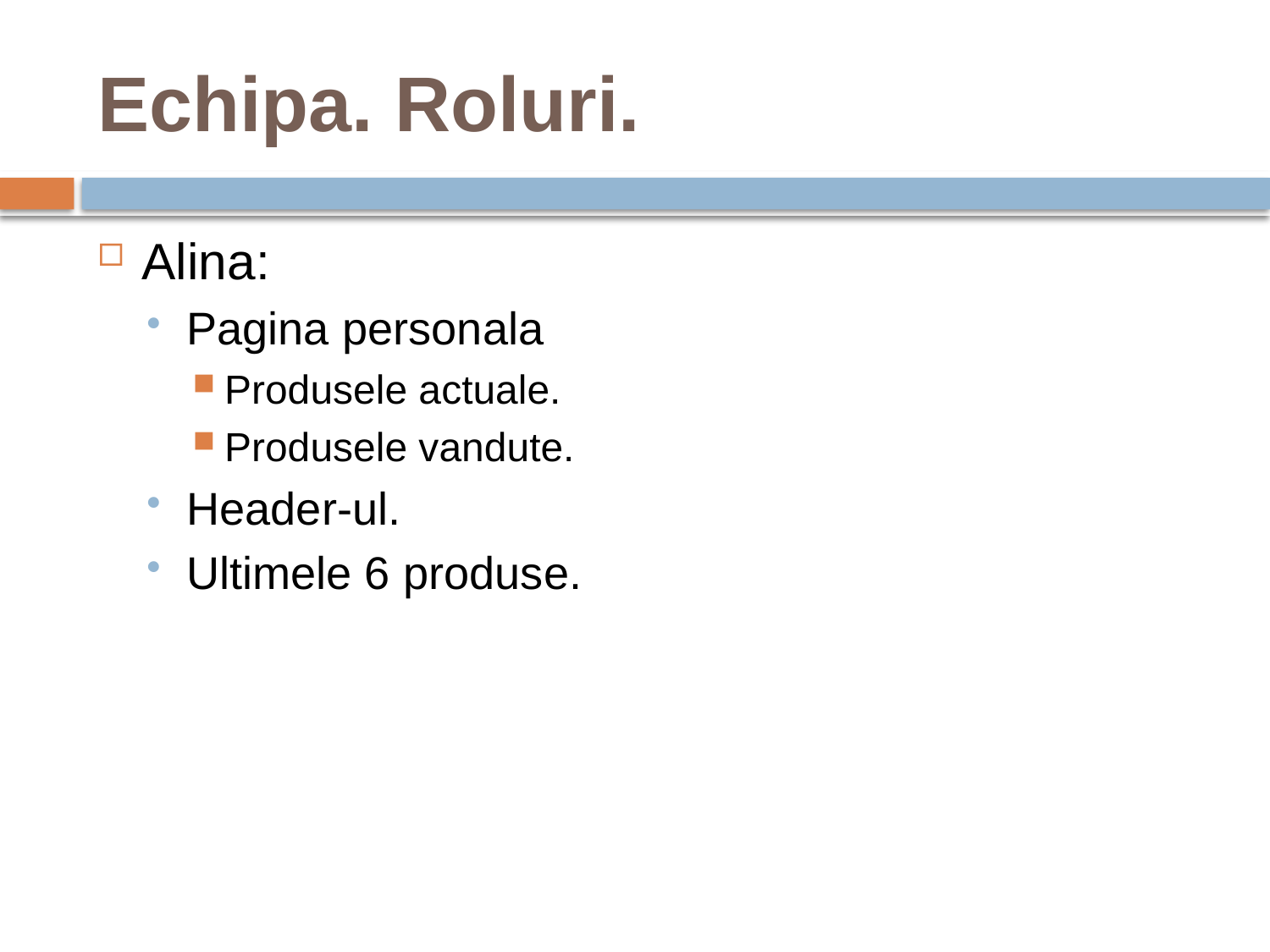

# Echipa. Roluri.
Alina:
Pagina personala
Produsele actuale.
Produsele vandute.
Header-ul.
Ultimele 6 produse.